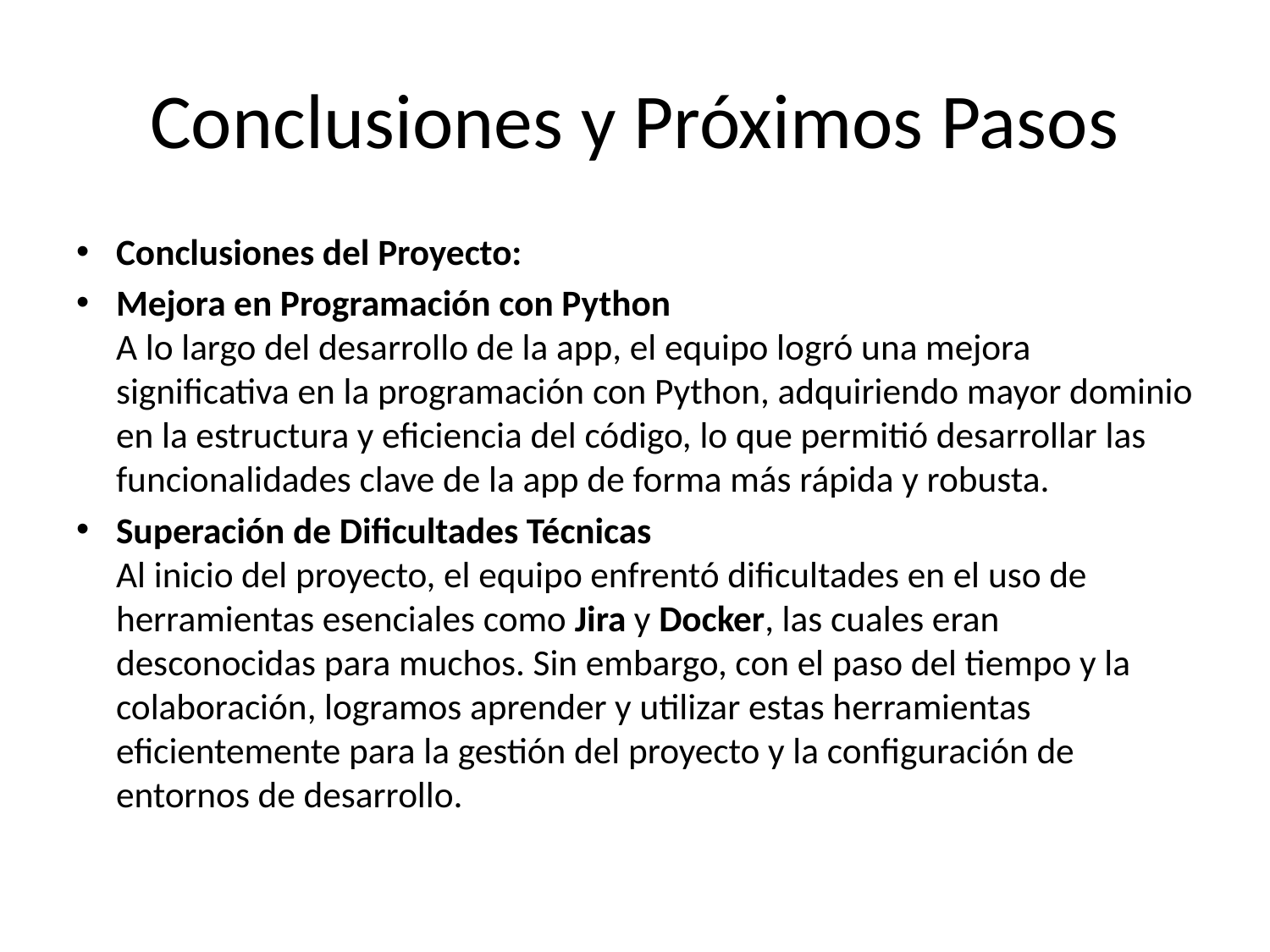

# Conclusiones y Próximos Pasos
Conclusiones del Proyecto:
Mejora en Programación con Python
A lo largo del desarrollo de la app, el equipo logró una mejora significativa en la programación con Python, adquiriendo mayor dominio en la estructura y eficiencia del código, lo que permitió desarrollar las funcionalidades clave de la app de forma más rápida y robusta.
Superación de Dificultades Técnicas
Al inicio del proyecto, el equipo enfrentó dificultades en el uso de herramientas esenciales como Jira y Docker, las cuales eran desconocidas para muchos. Sin embargo, con el paso del tiempo y la colaboración, logramos aprender y utilizar estas herramientas eficientemente para la gestión del proyecto y la configuración de entornos de desarrollo.